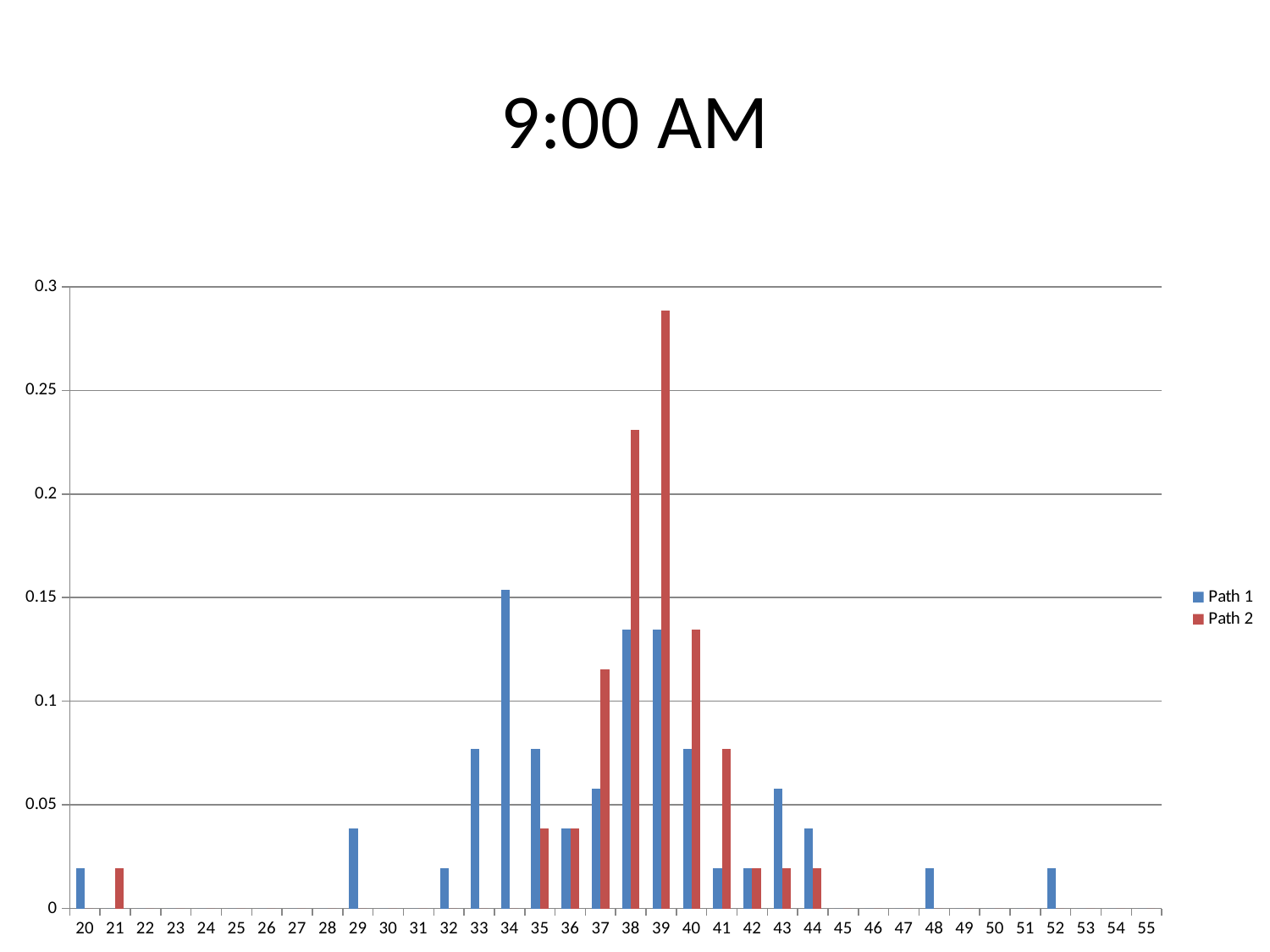

# 9:00 AM

### Chart

| Category | Path 1 | Path 2 |
|---|---|---|
| 20 | 0.019230769230769232 | 0.0 |
| 21 | 0.0 | 0.019230769230769232 |
| 22 | 0.0 | 0.0 |
| 23 | 0.0 | 0.0 |
| 24 | 0.0 | 0.0 |
| 25 | 0.0 | 0.0 |
| 26 | 0.0 | 0.0 |
| 27 | 0.0 | 0.0 |
| 28 | 0.0 | 0.0 |
| 29 | 0.038461538461538464 | 0.0 |
| 30 | 0.0 | 0.0 |
| 31 | 0.0 | 0.0 |
| 32 | 0.019230769230769232 | 0.0 |
| 33 | 0.07692307692307693 | 0.0 |
| 34 | 0.15384615384615385 | 0.0 |
| 35 | 0.07692307692307693 | 0.038461538461538464 |
| 36 | 0.038461538461538464 | 0.038461538461538464 |
| 37 | 0.057692307692307696 | 0.11538461538461539 |
| 38 | 0.1346153846153846 | 0.23076923076923078 |
| 39 | 0.1346153846153846 | 0.28846153846153844 |
| 40 | 0.07692307692307693 | 0.1346153846153846 |
| 41 | 0.019230769230769232 | 0.07692307692307693 |
| 42 | 0.019230769230769232 | 0.019230769230769232 |
| 43 | 0.057692307692307696 | 0.019230769230769232 |
| 44 | 0.038461538461538464 | 0.019230769230769232 |
| 45 | 0.0 | 0.0 |
| 46 | 0.0 | 0.0 |
| 47 | 0.0 | 0.0 |
| 48 | 0.019230769230769232 | 0.0 |
| 49 | 0.0 | 0.0 |
| 50 | 0.0 | 0.0 |
| 51 | 0.0 | 0.0 |
| 52 | 0.019230769230769232 | 0.0 |
| 53 | 0.0 | 0.0 |
| 54 | 0.0 | 0.0 |
| 55 | 0.0 | 0.0 |